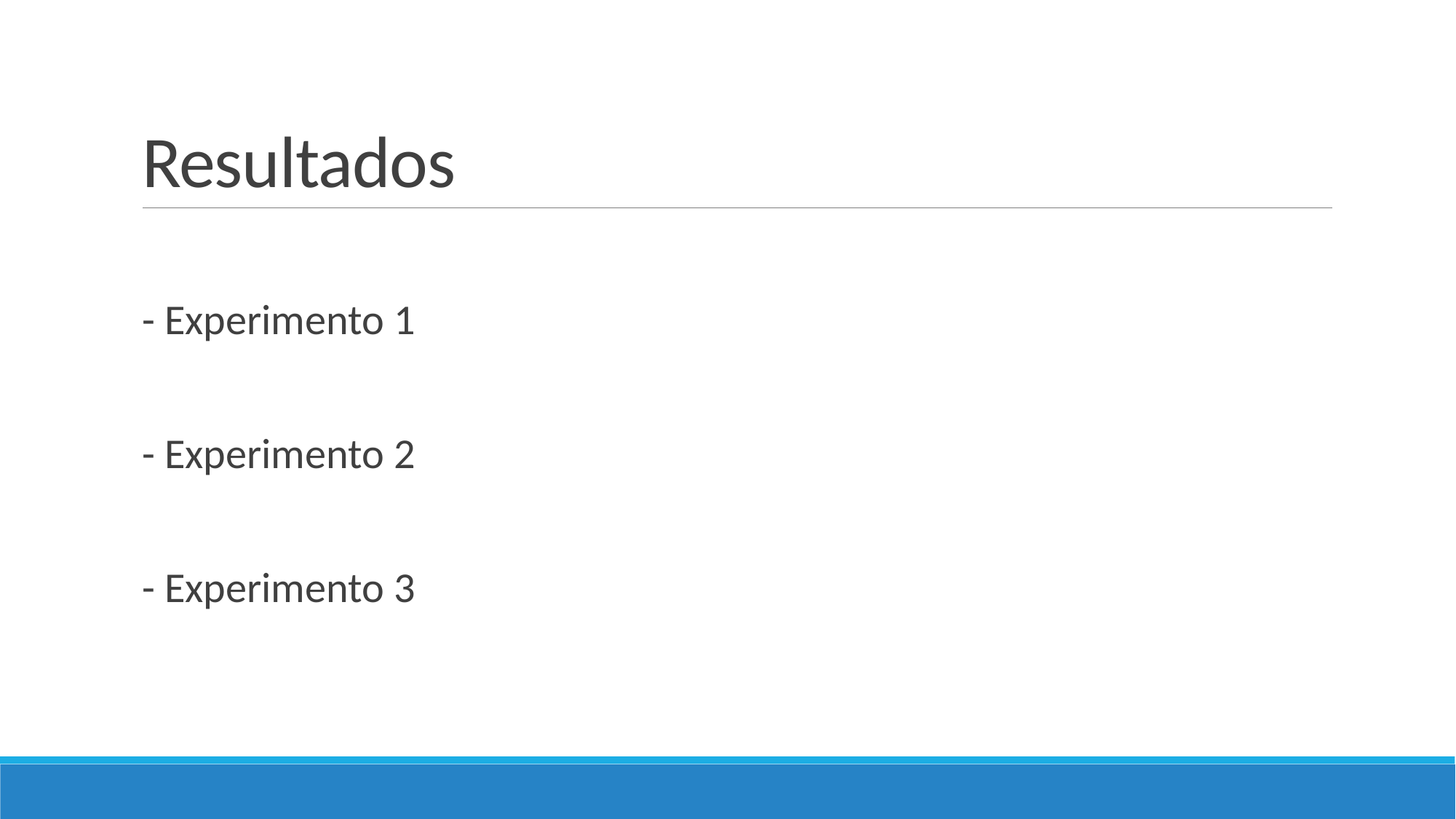

# Resultados

- Experimento 1

- Experimento 2

- Experimento 3